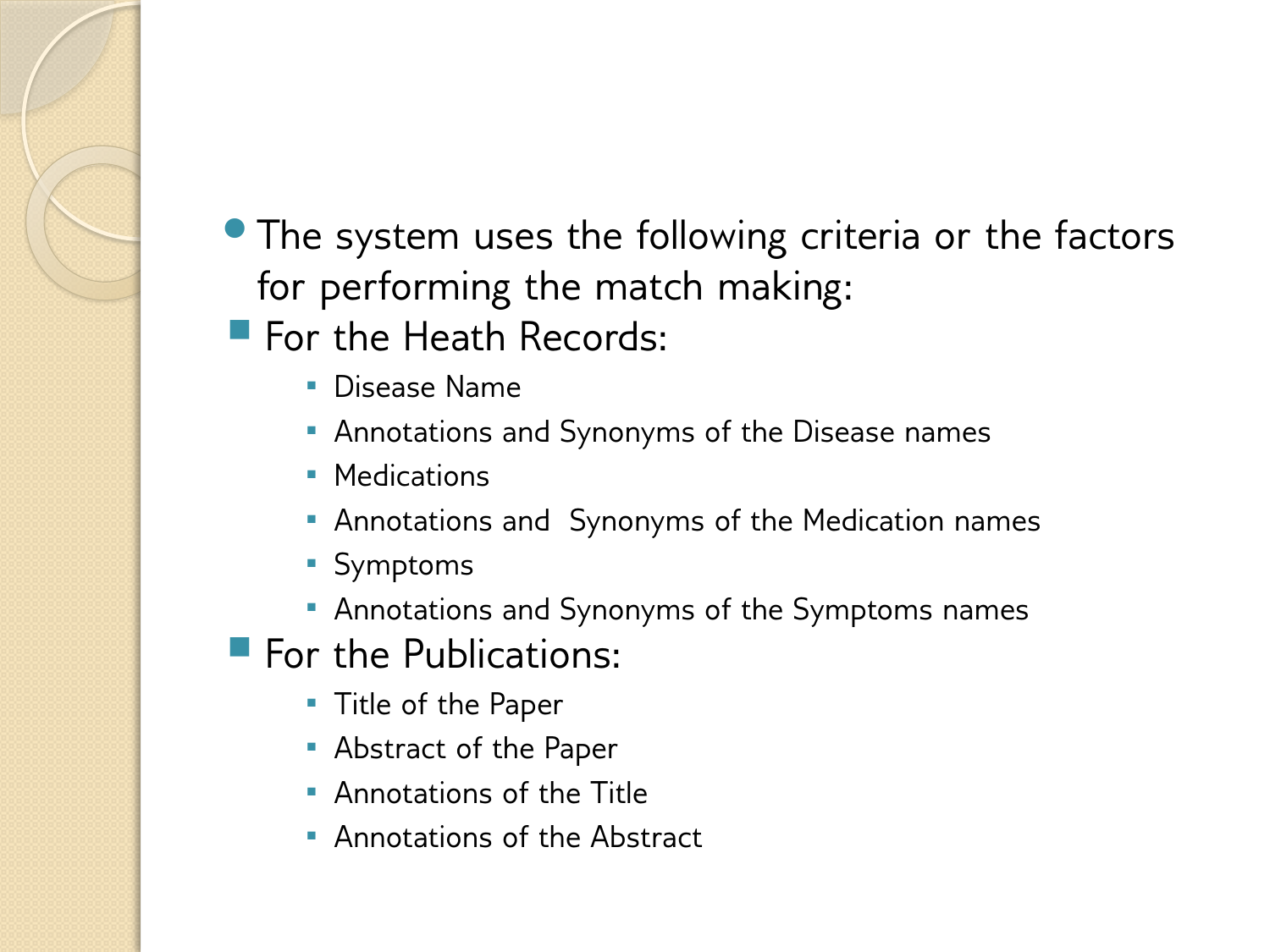

#
The system uses the following criteria or the factors for performing the match making:
For the Heath Records:
Disease Name
Annotations and Synonyms of the Disease names
Medications
Annotations and  Synonyms of the Medication names
Symptoms
Annotations and Synonyms of the Symptoms names
For the Publications:
Title of the Paper
Abstract of the Paper
Annotations of the Title
Annotations of the Abstract